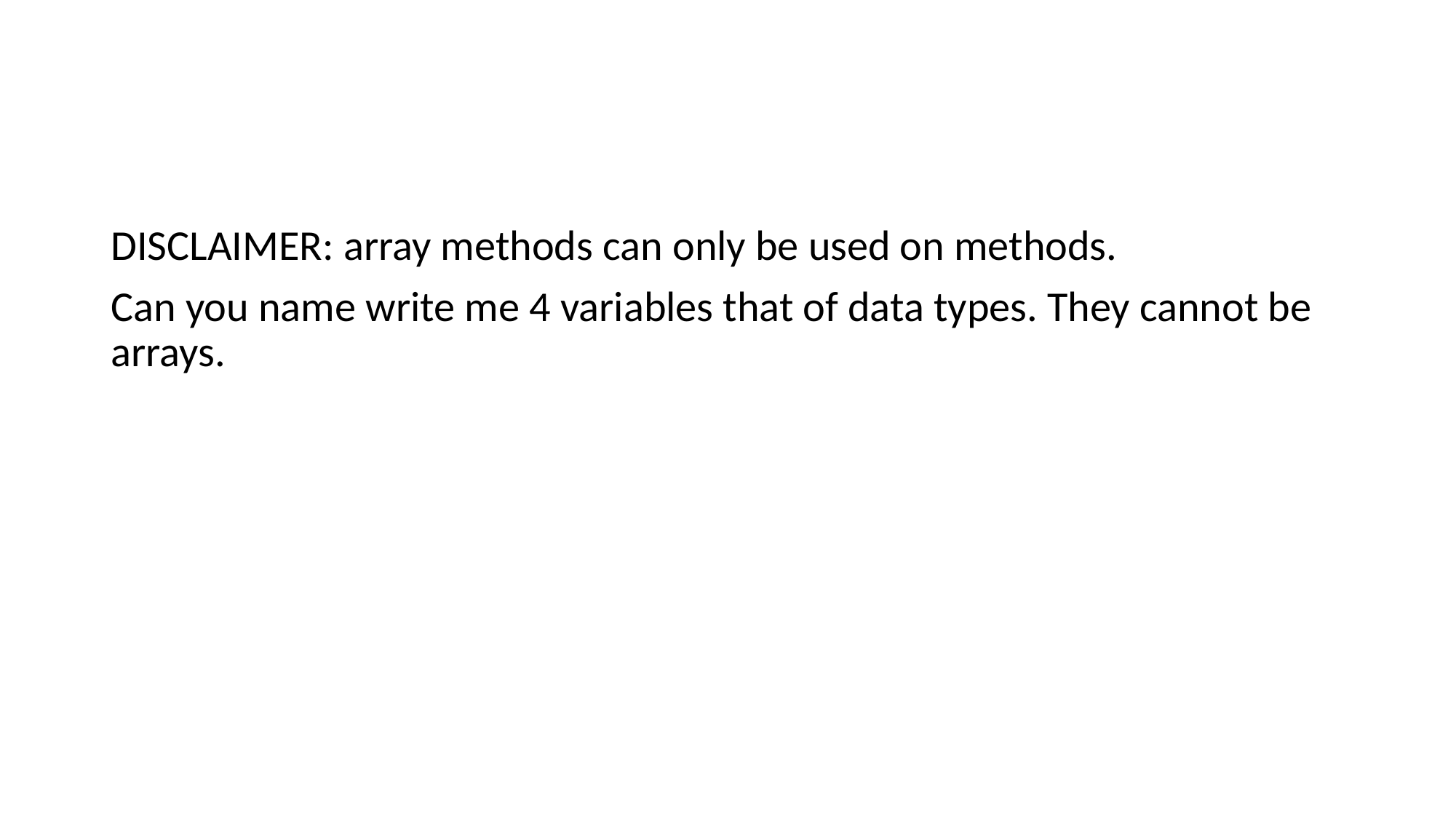

DISCLAIMER: array methods can only be used on methods.
Can you name write me 4 variables that of data types. They cannot be arrays.